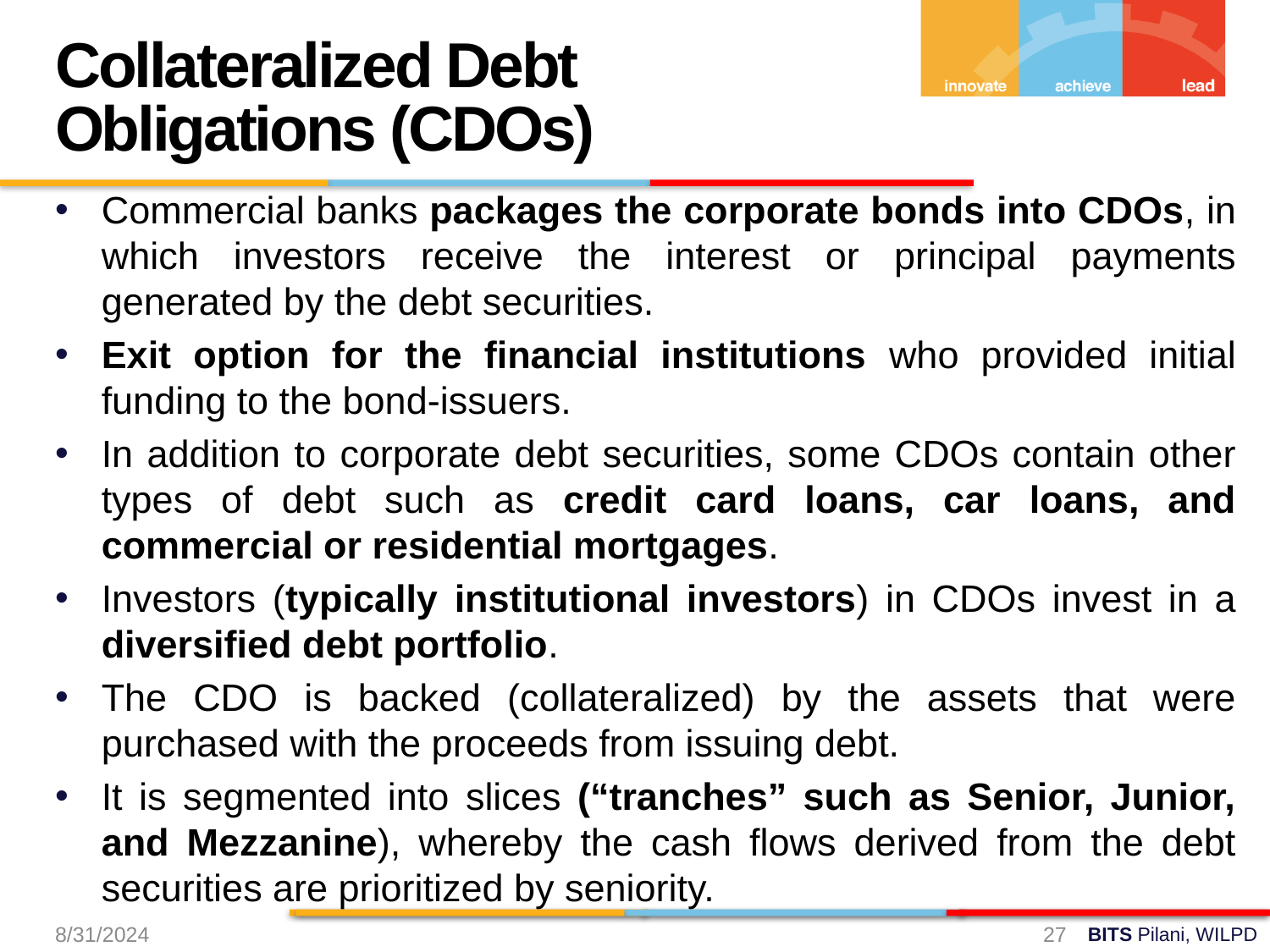

Collateralized Debt Obligations (CDOs)
Commercial banks packages the corporate bonds into CDOs, in which investors receive the interest or principal payments generated by the debt securities.
Exit option for the financial institutions who provided initial funding to the bond-issuers.
In addition to corporate debt securities, some CDOs contain other types of debt such as credit card loans, car loans, and commercial or residential mortgages.
Investors (typically institutional investors) in CDOs invest in a diversified debt portfolio.
The CDO is backed (collateralized) by the assets that were purchased with the proceeds from issuing debt.
It is segmented into slices (“tranches” such as Senior, Junior, and Mezzanine), whereby the cash flows derived from the debt securities are prioritized by seniority.
8/31/2024
27